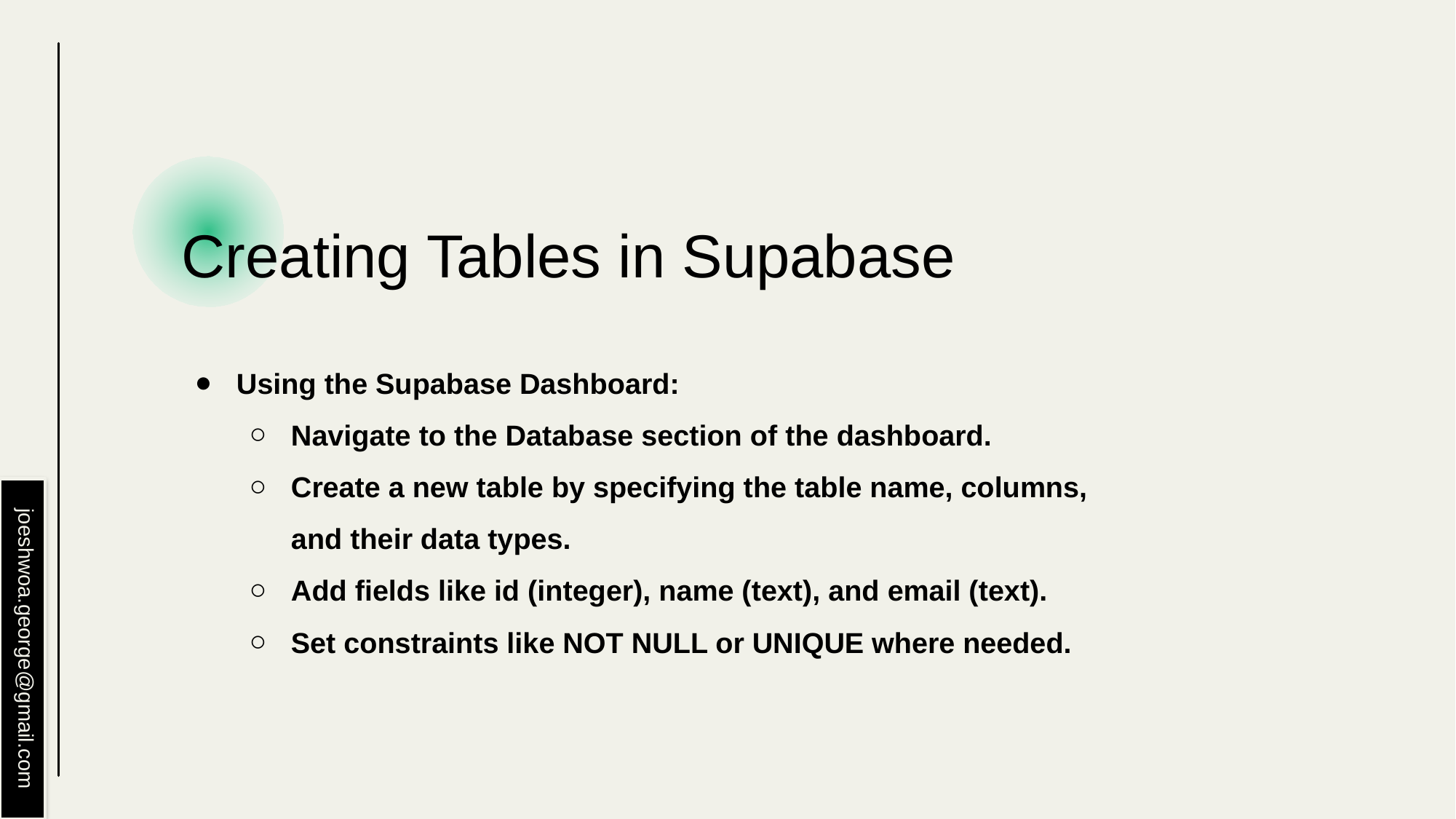

# Creating Tables in Supabase
Using the Supabase Dashboard:
Navigate to the Database section of the dashboard.
Create a new table by specifying the table name, columns, and their data types.
Add fields like id (integer), name (text), and email (text).
Set constraints like NOT NULL or UNIQUE where needed.
joeshwoa.george@gmail.com